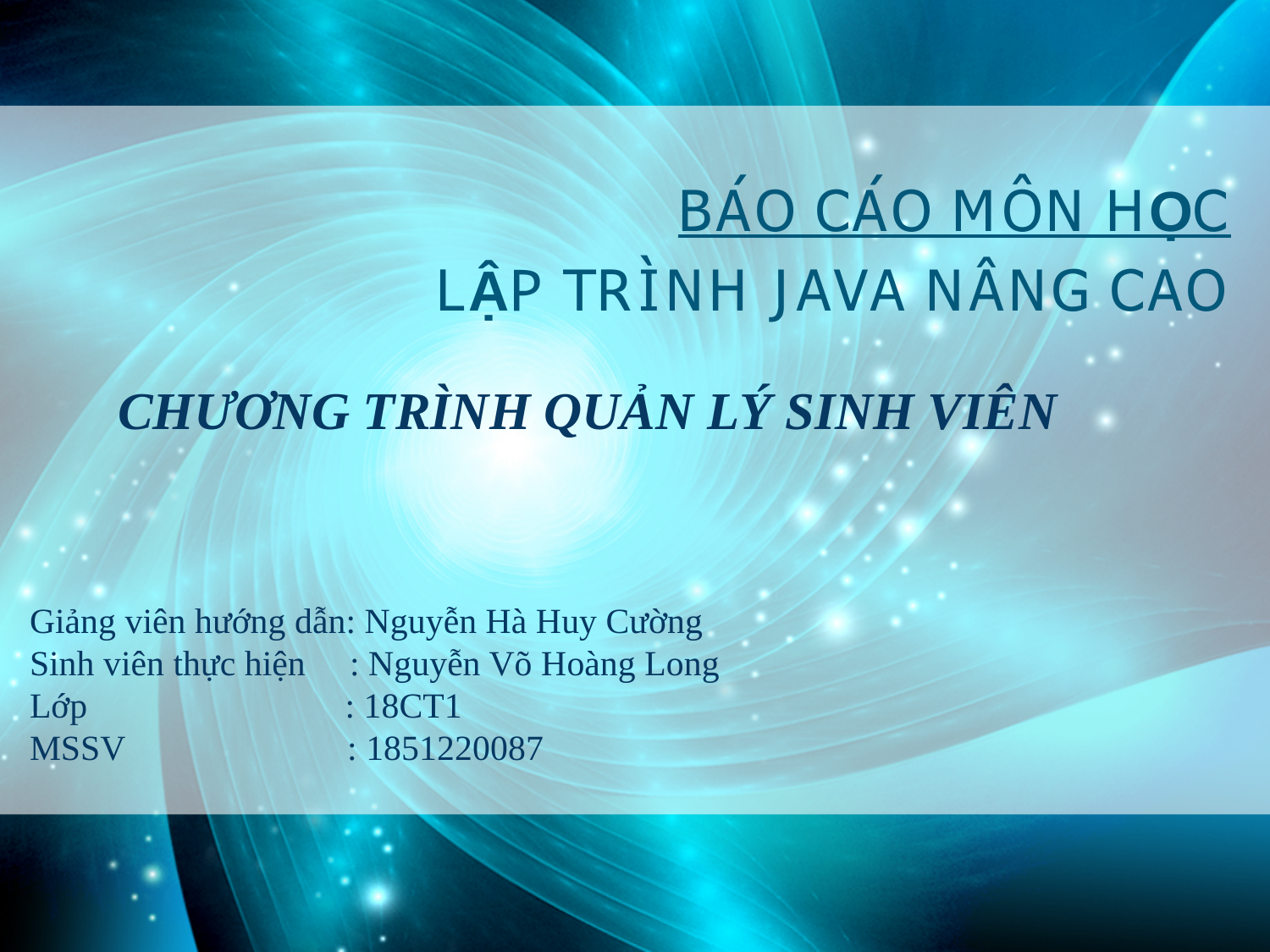

BÁO CÁO MÔN HỌC
LẬP TRÌNH JAVA NÂNG CAO
CHƯƠNG TRÌNH QUẢN LÝ SINH VIÊN
Giảng viên hướng dẫn: Nguyễn Hà Huy Cường
Sinh viên thực hiện     : Nguyễn Võ Hoàng Long
Lớp                             : 18CT1
MSSV                         : 1851220087